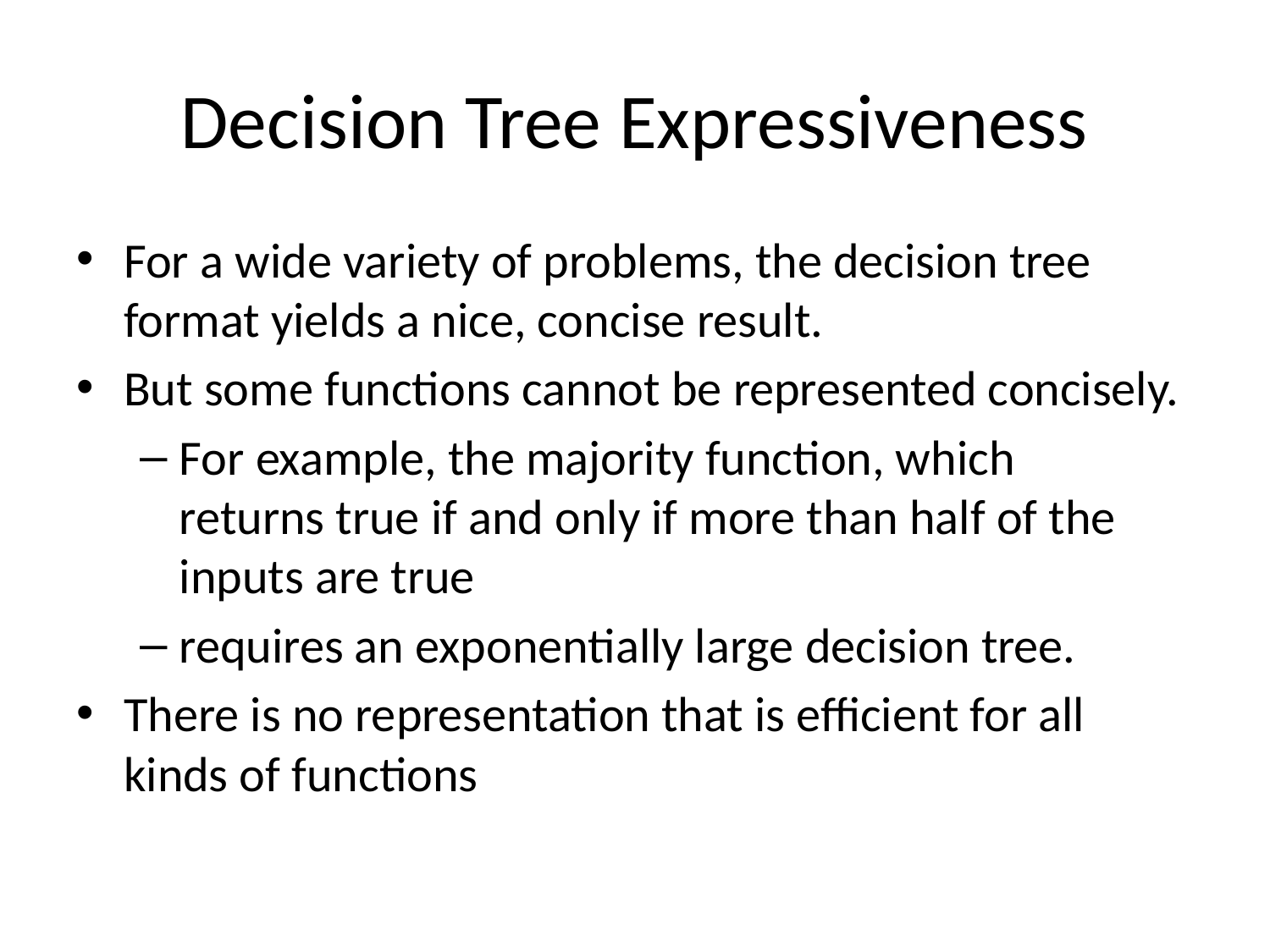

# Decision Tree Expressiveness
For a wide variety of problems, the decision tree format yields a nice, concise result.
But some functions cannot be represented concisely.
For example, the majority function, which
returns true if and only if more than half of the inputs are true
requires an exponentially large decision tree.
There is no representation that is efficient for all kinds of functions